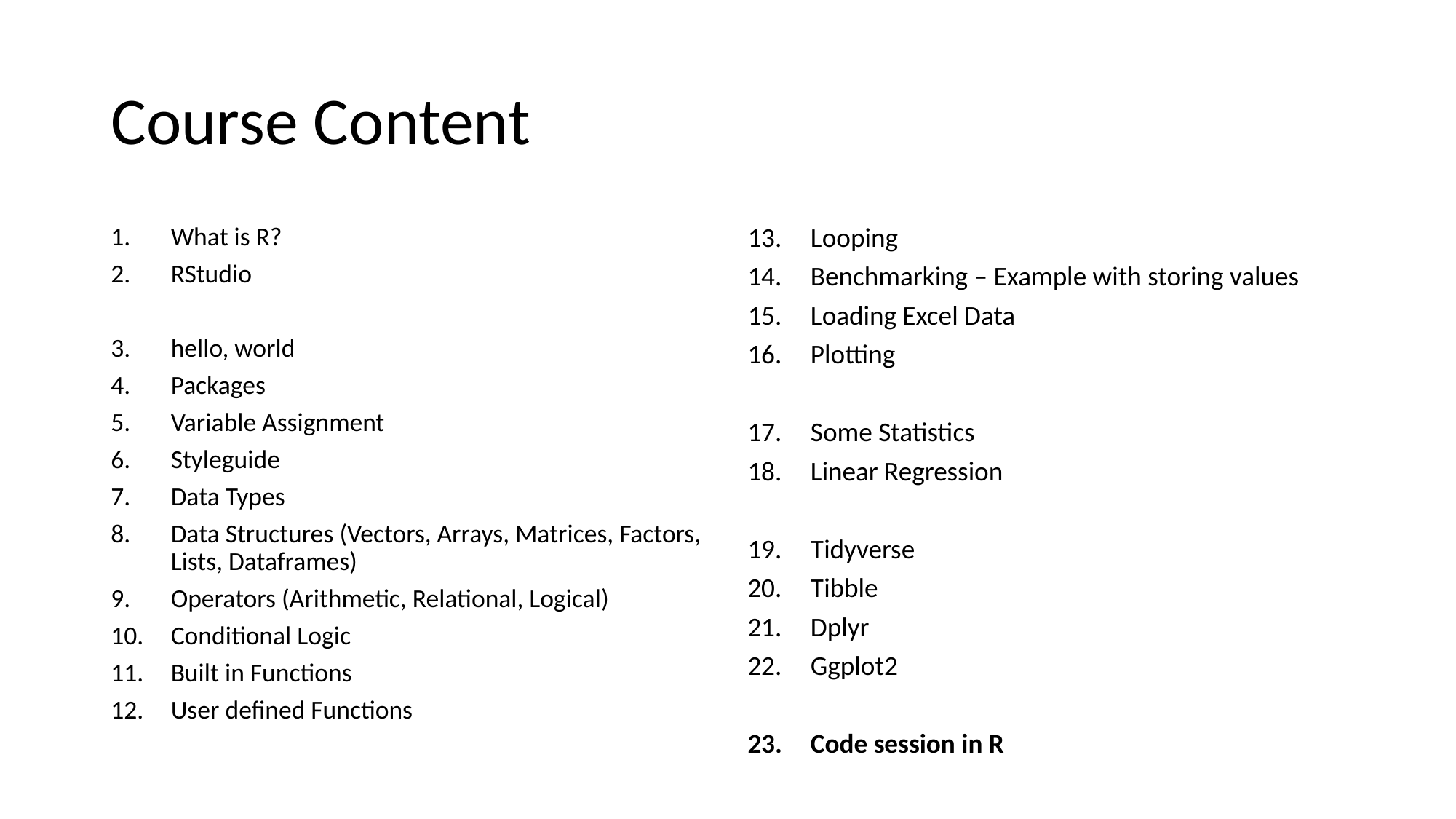

# Course Content
What is R?
RStudio

hello, world
Packages
Variable Assignment
Styleguide
Data Types
Data Structures (Vectors, Arrays, Matrices, Factors, Lists, Dataframes)
Operators (Arithmetic, Relational, Logical)
Conditional Logic
Built in Functions
User defined Functions

Looping
Benchmarking – Example with storing values
Loading Excel Data
Plotting

Some Statistics
Linear Regression

Tidyverse
Tibble
Dplyr
Ggplot2

Code session in R